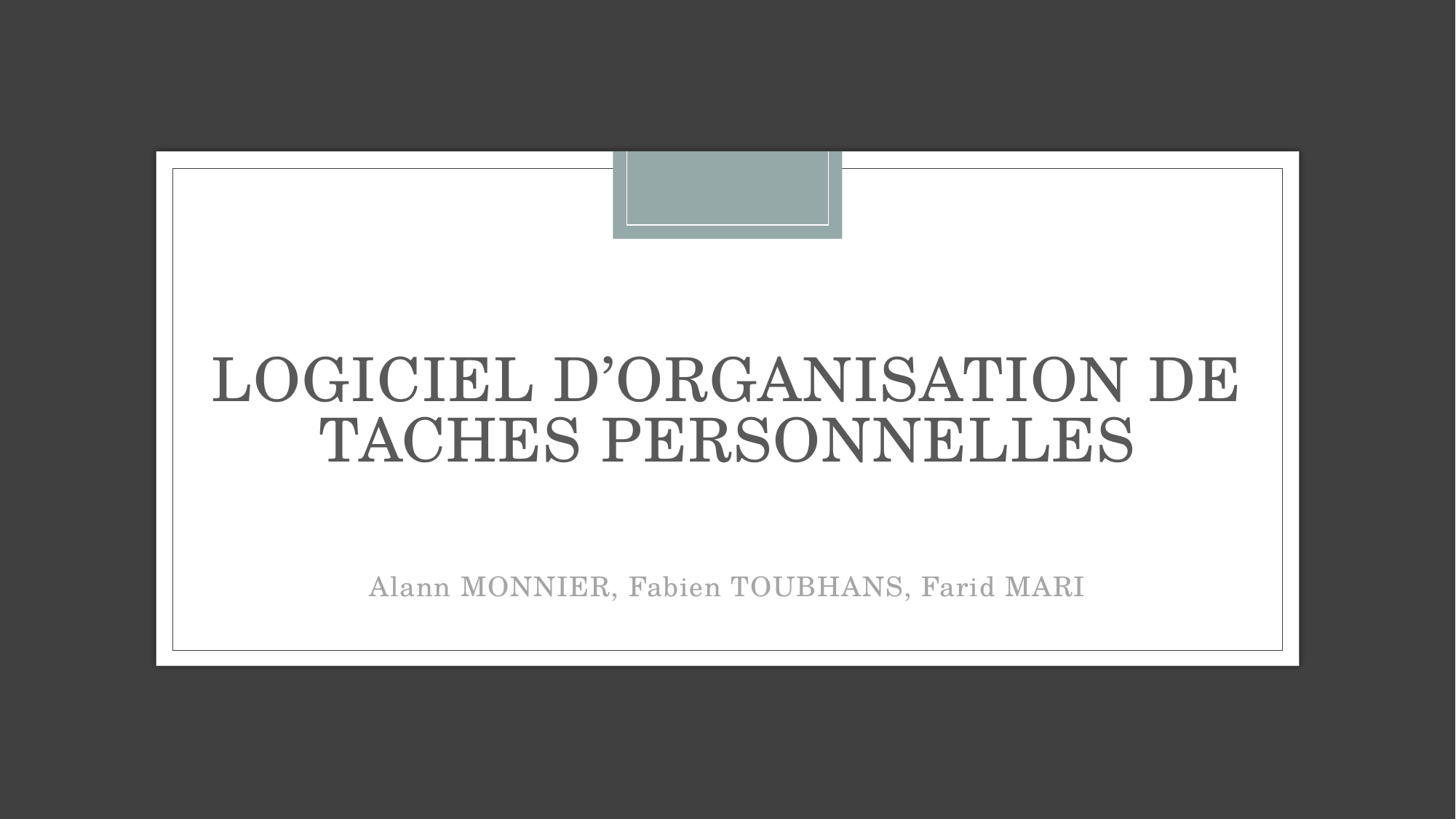

# LOGICIEL D’ORGANISATION DE TACHES PERSONNELLES
Alann MONNIER, Fabien TOUBHANS, Farid MARI